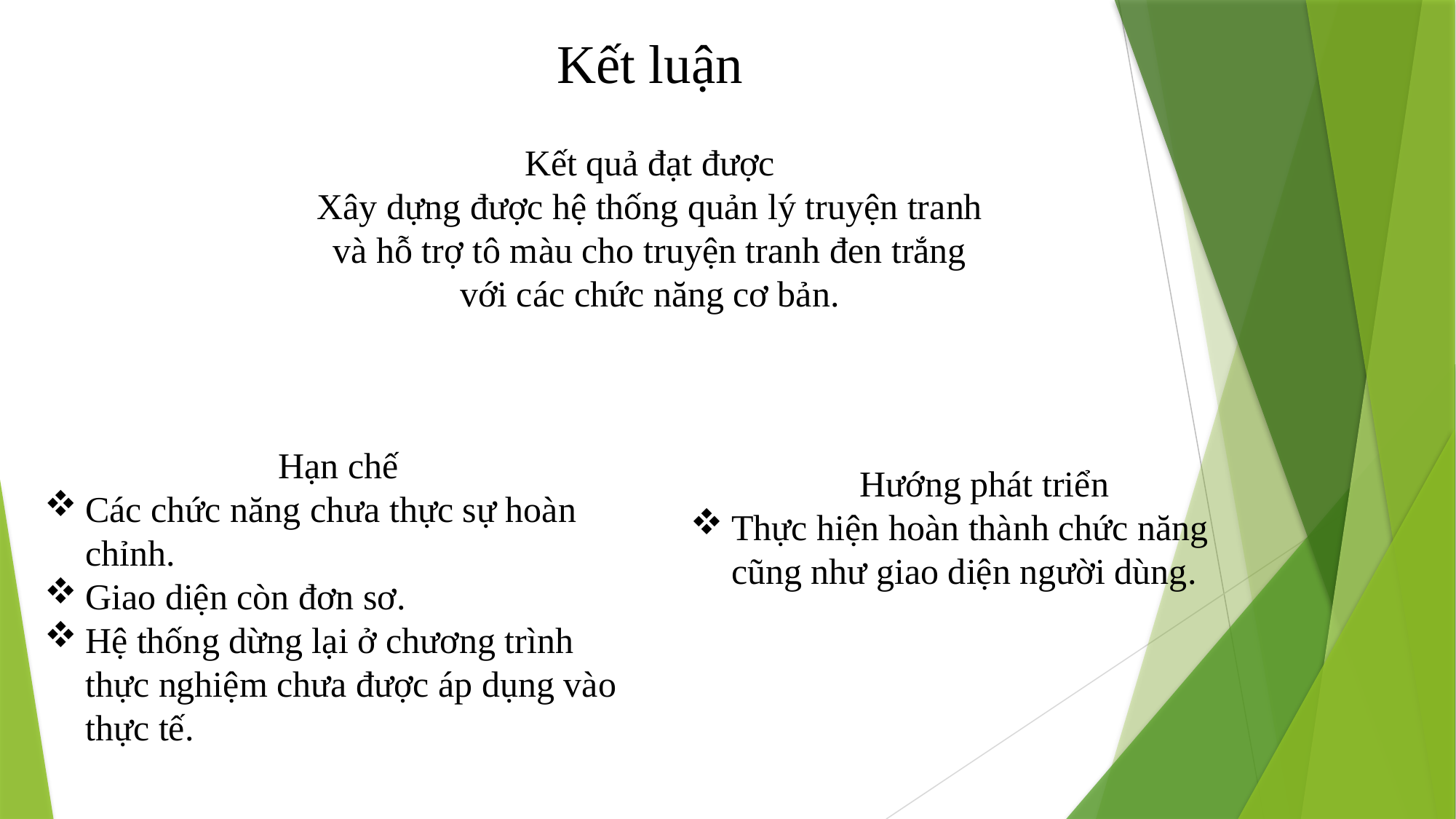

Kết luận
Kết quả đạt được
Xây dựng được hệ thống quản lý truyện tranh và hỗ trợ tô màu cho truyện tranh đen trắng với các chức năng cơ bản.

Hạn chế
Các chức năng chưa thực sự hoàn chỉnh.
Giao diện còn đơn sơ.
Hệ thống dừng lại ở chương trình thực nghiệm chưa được áp dụng vào thực tế.

Hướng phát triển
Thực hiện hoàn thành chức năng cũng như giao diện người dùng.